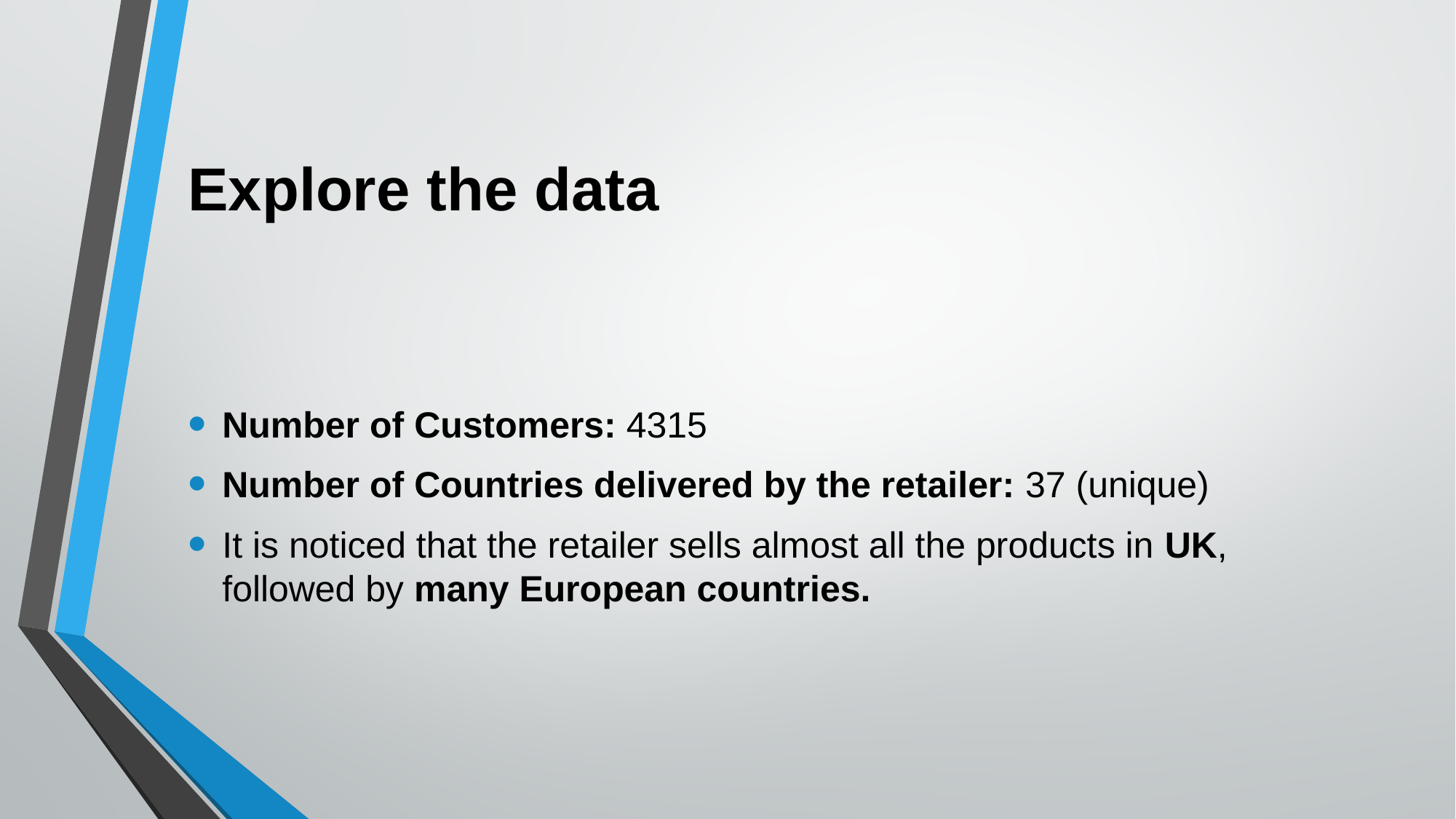

# Explore the data
Number of Customers: 4315
Number of Countries delivered by the retailer: 37 (unique)
It is noticed that the retailer sells almost all the products in UK, followed by many European countries.